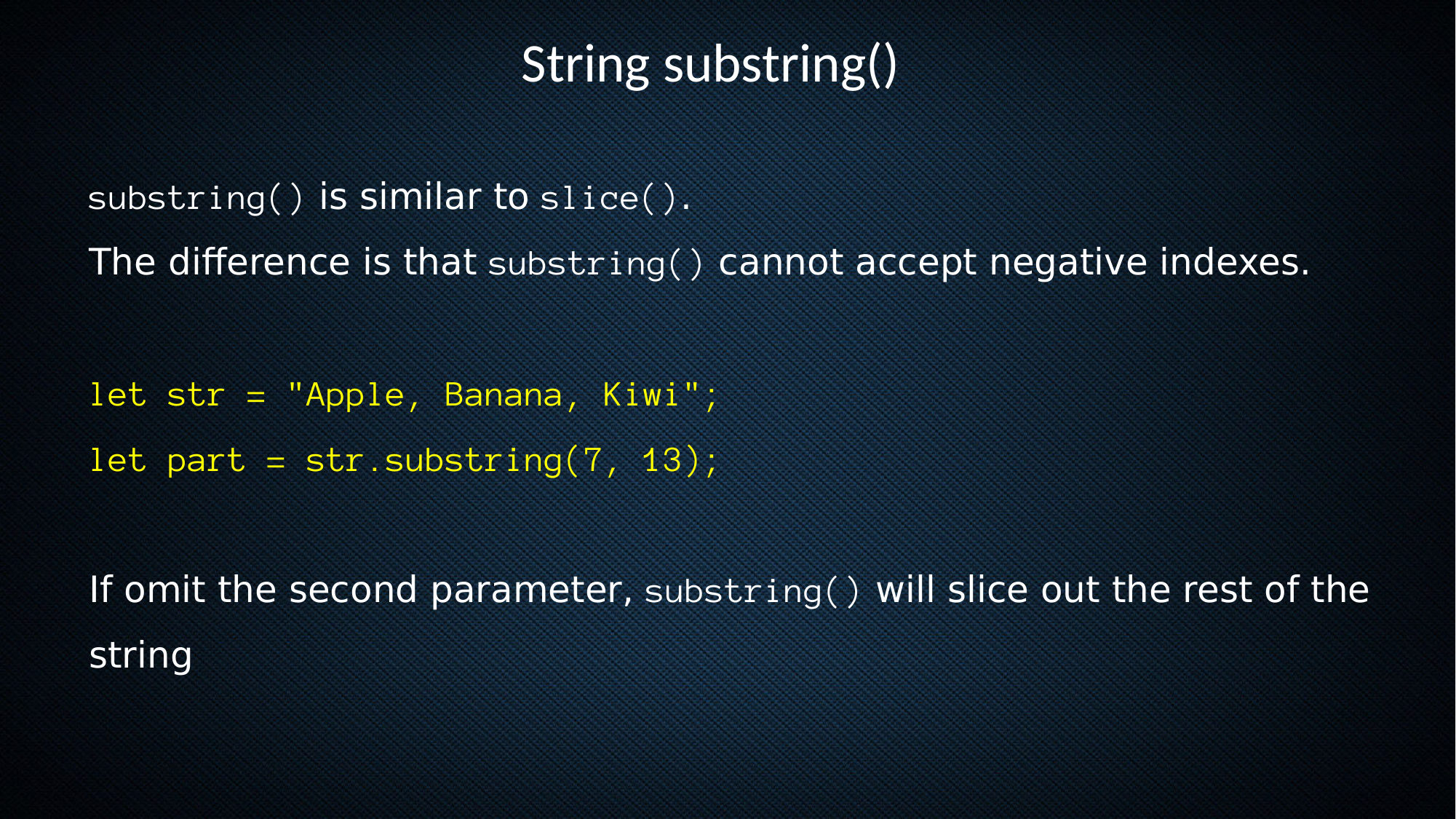

String substring()
substring() is similar to slice().
The difference is that substring() cannot accept negative indexes.

let str = "Apple, Banana, Kiwi";
let part = str.substring(7, 13);

If omit the second parameter, substring() will slice out the rest of the string